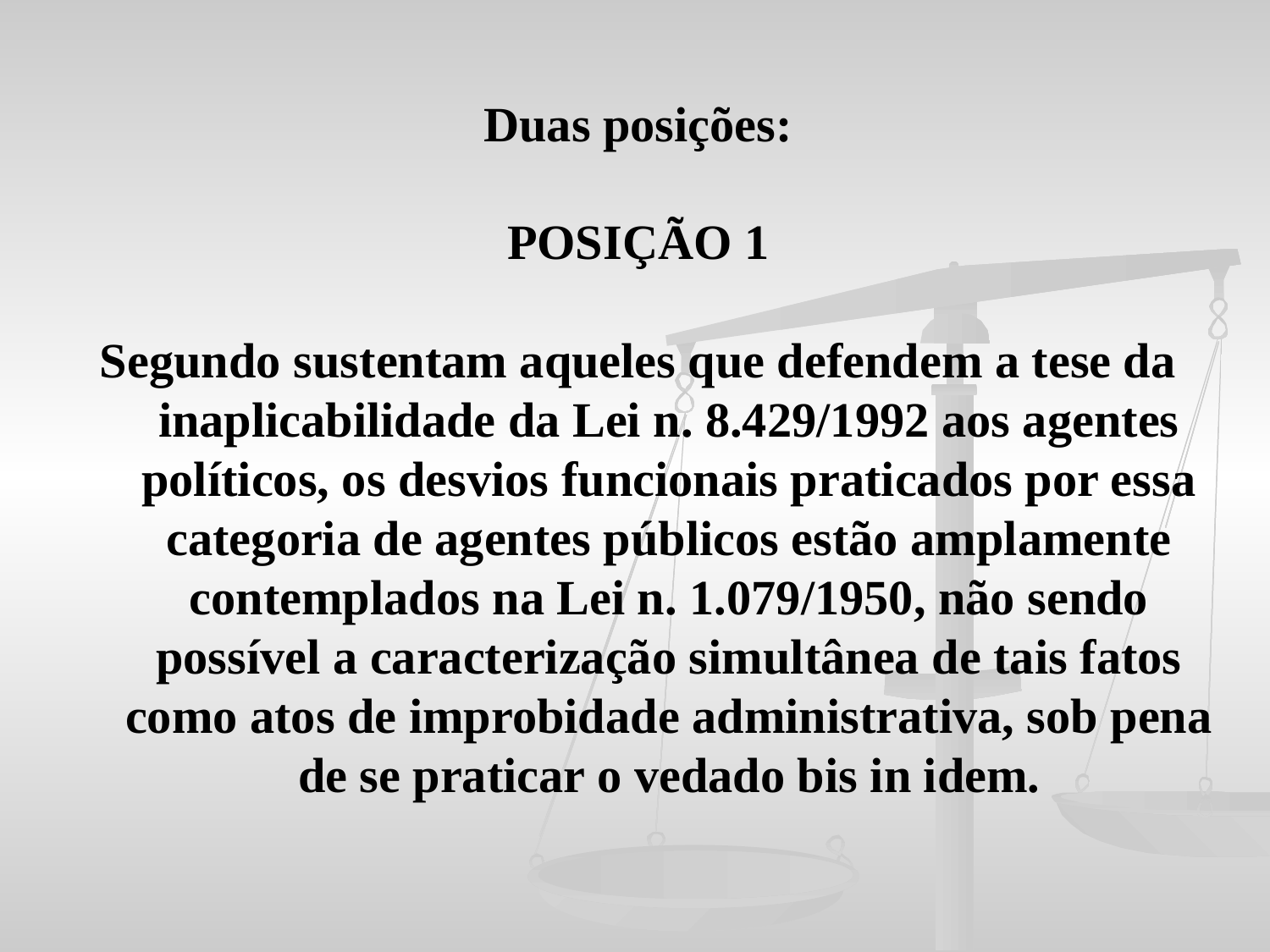

Duas posições:

POSIÇÃO 1

Segundo sustentam aqueles que defendem a tese da inaplicabilidade da Lei n. 8.429/1992 aos agentes políticos, os desvios funcionais praticados por essa categoria de agentes públicos estão amplamente contemplados na Lei n. 1.079/1950, não sendo possível a caracterização simultânea de tais fatos como atos de improbidade administrativa, sob pena de se praticar o vedado bis in idem.